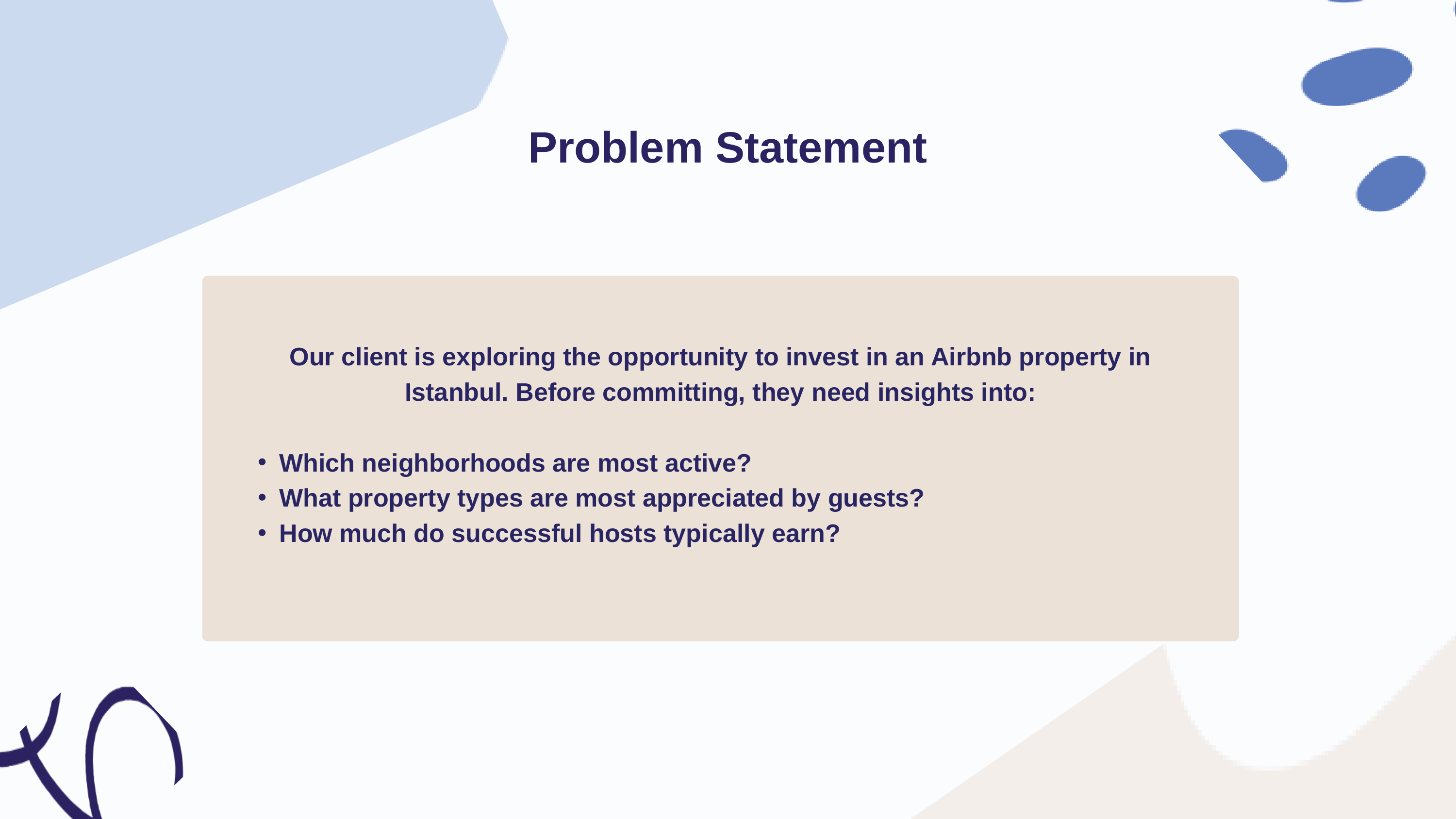

Problem Statement

Our client is exploring the opportunity to invest in an Airbnb property in Istanbul. Before committing, they need insights into:

Which neighborhoods are most active?
What property types are most appreciated by guests?
How much do successful hosts typically earn?